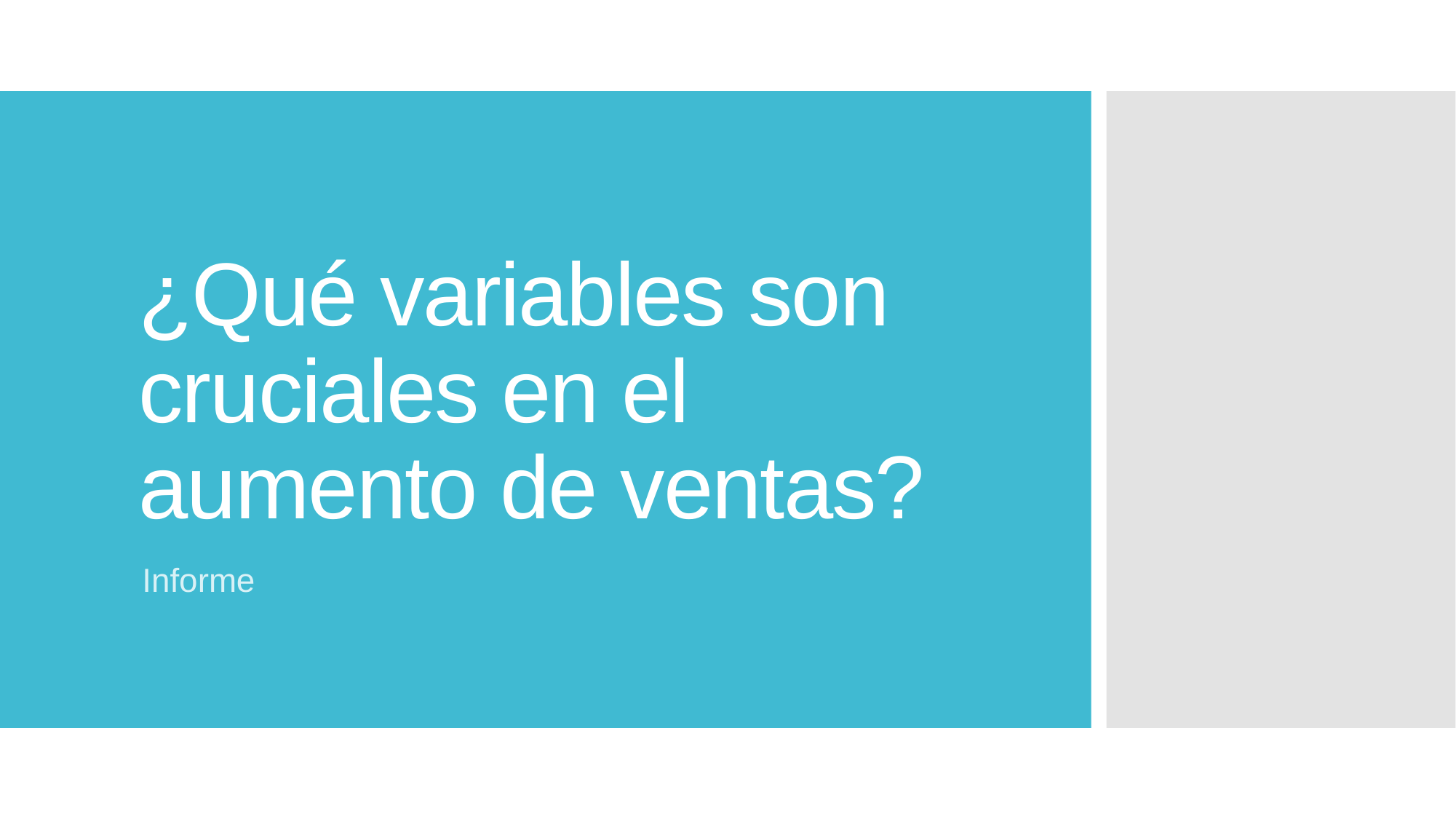

# ¿Qué variables son cruciales en el aumento de ventas?
Informe